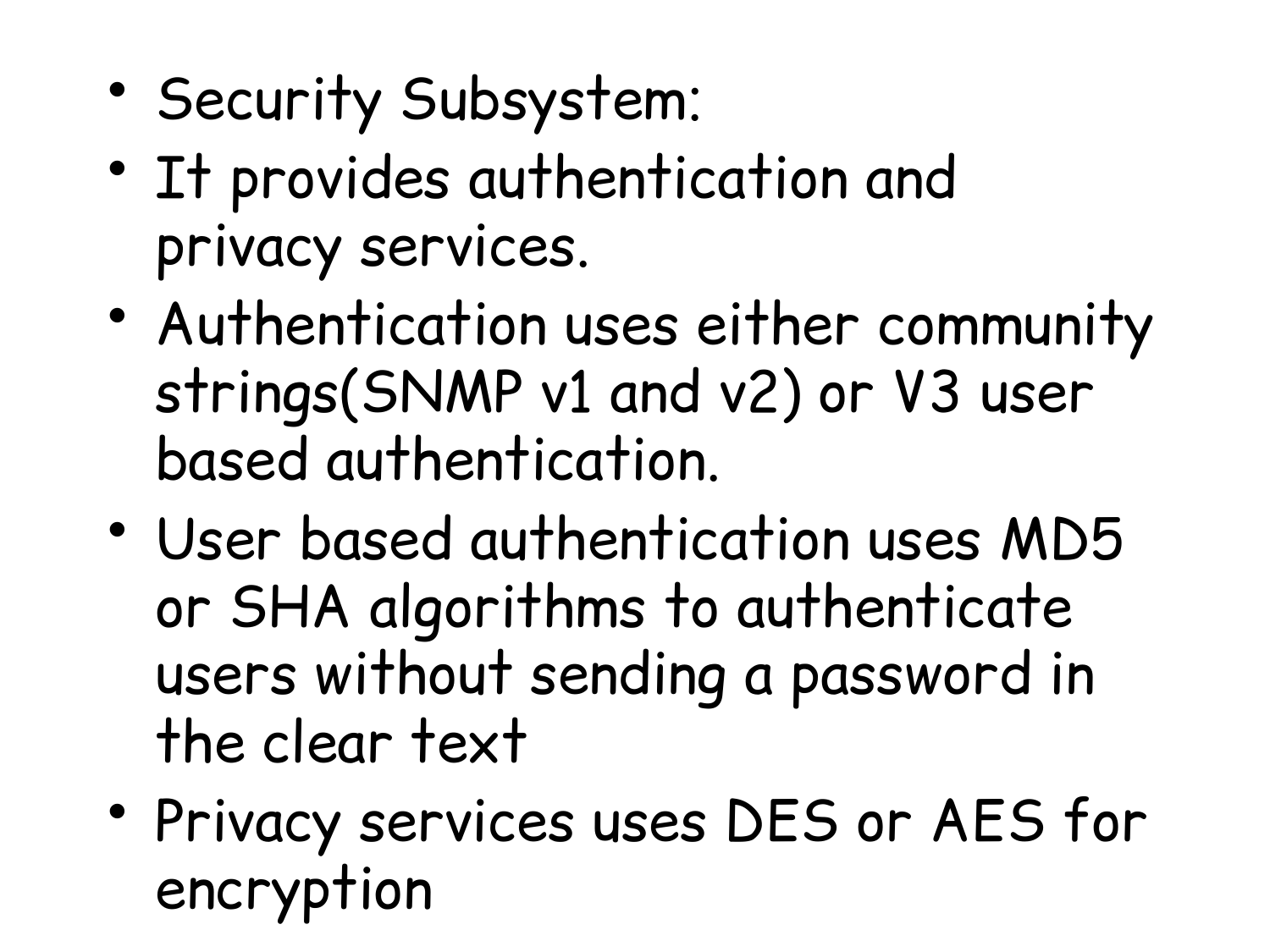

Security Subsystem:
It provides authentication and privacy services.
Authentication uses either community strings(SNMP v1 and v2) or V3 user based authentication.
User based authentication uses MD5 or SHA algorithms to authenticate users without sending a password in the clear text
Privacy services uses DES or AES for encryption
14